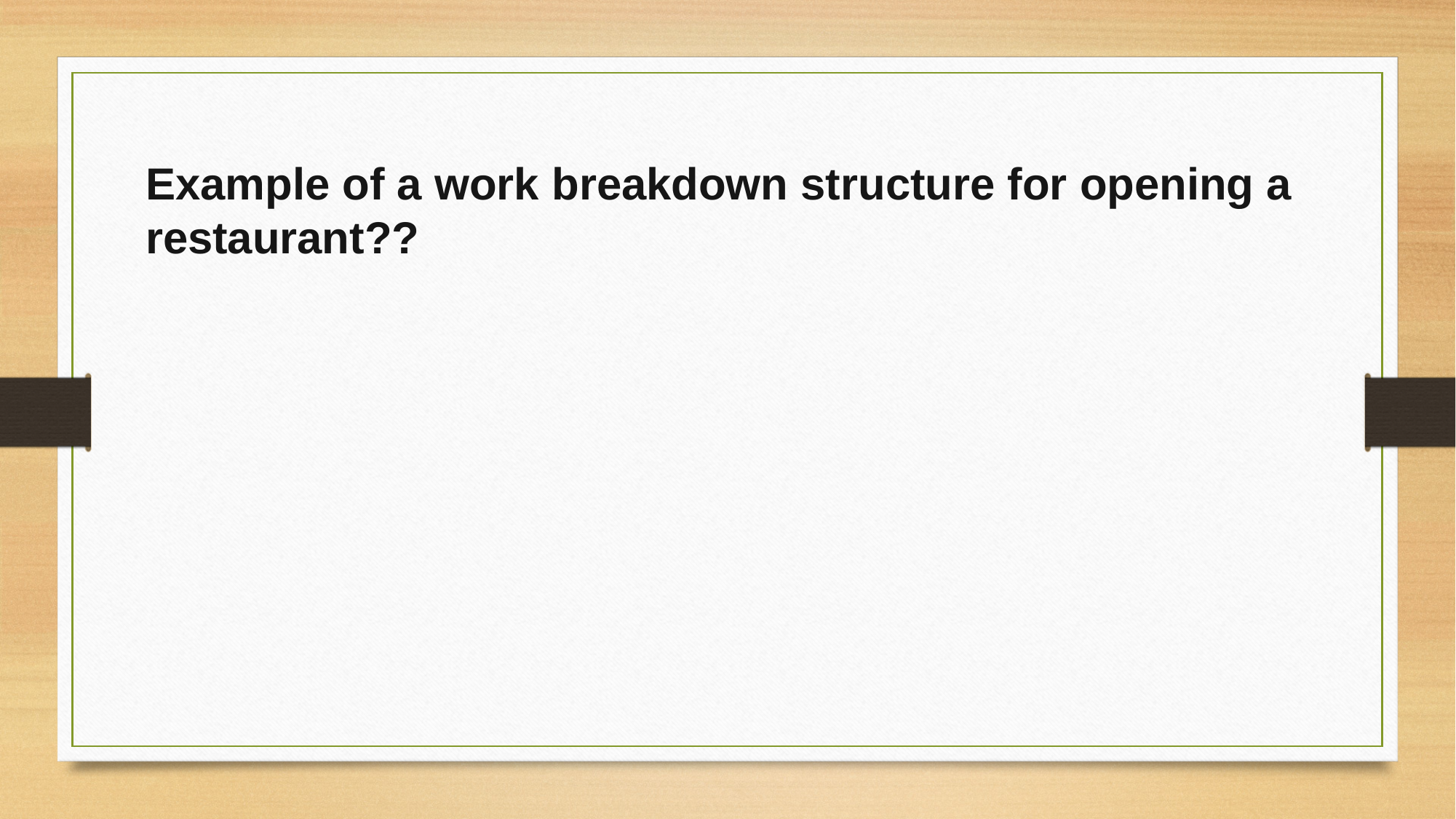

Example of a work breakdown structure for opening a restaurant??